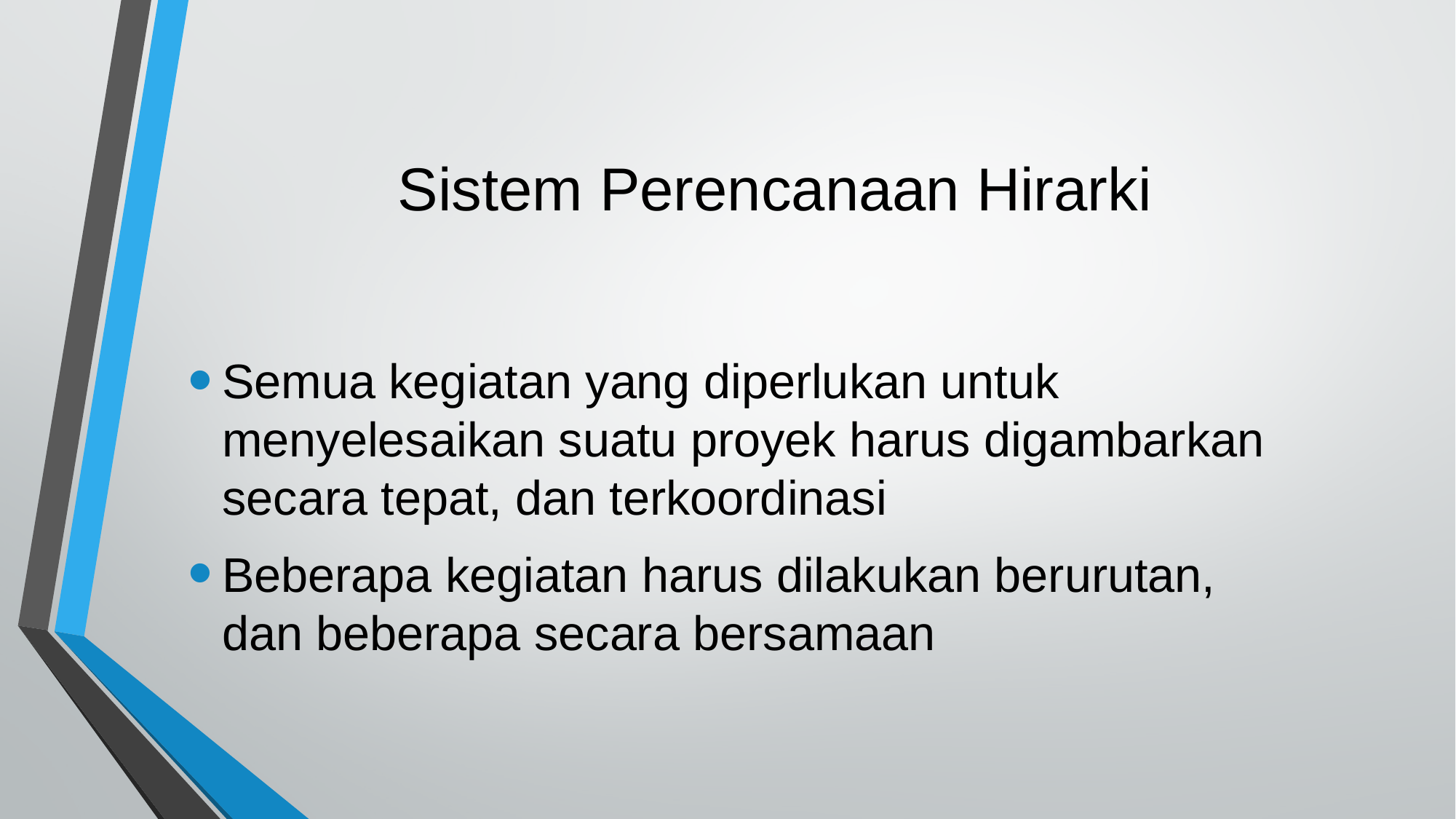

Sistem Perencanaan Hirarki
Semua kegiatan yang diperlukan untuk menyelesaikan suatu proyek harus digambarkan secara tepat, dan terkoordinasi
Beberapa kegiatan harus dilakukan berurutan, dan beberapa secara bersamaan